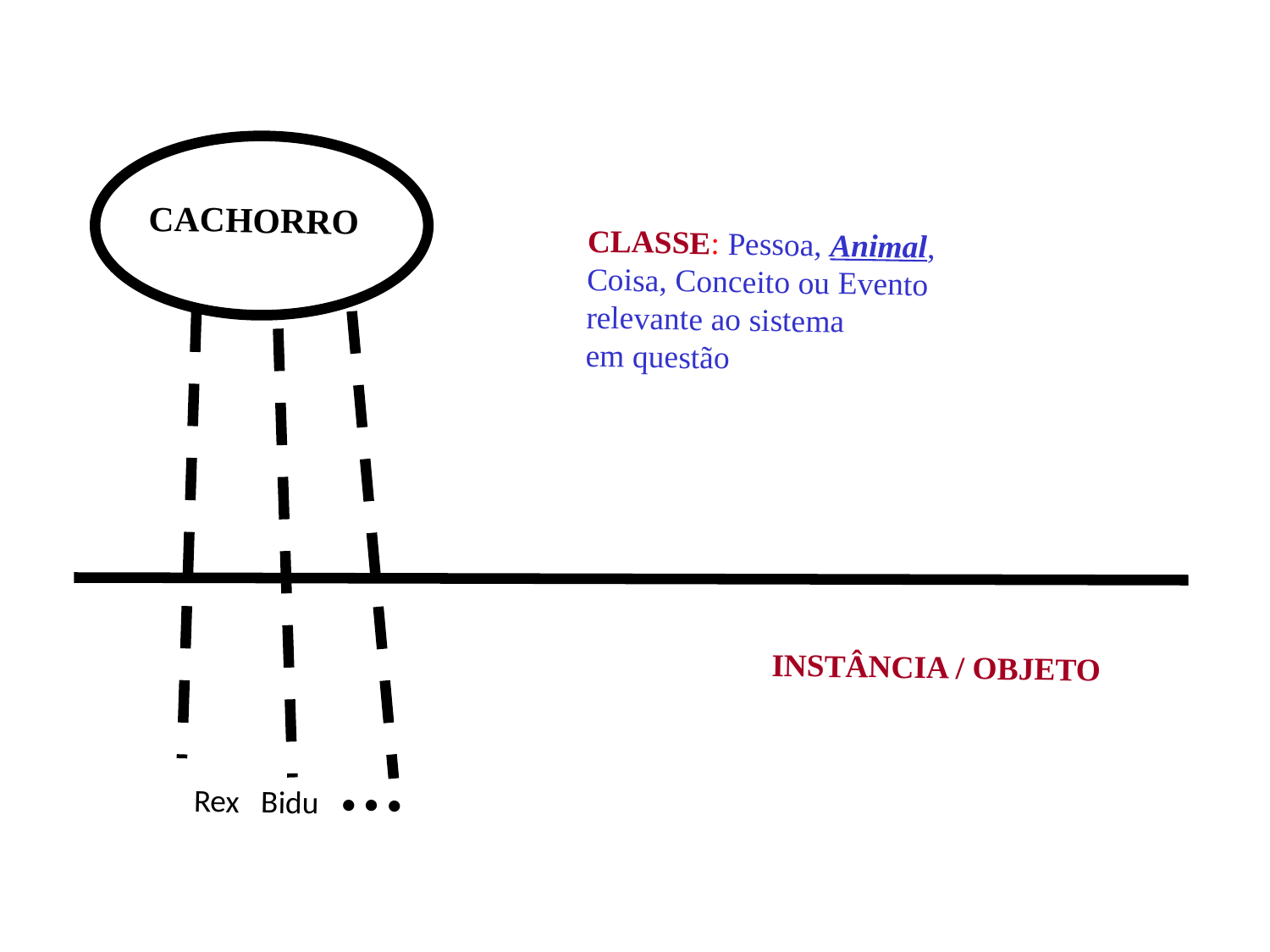

CACHORRO
CLASSE: Pessoa, Animal,
Coisa, Conceito ou Evento
relevante ao sistema
em questão

INSTÂNCIA / OBJETO
  Rex   Bidu   • • •